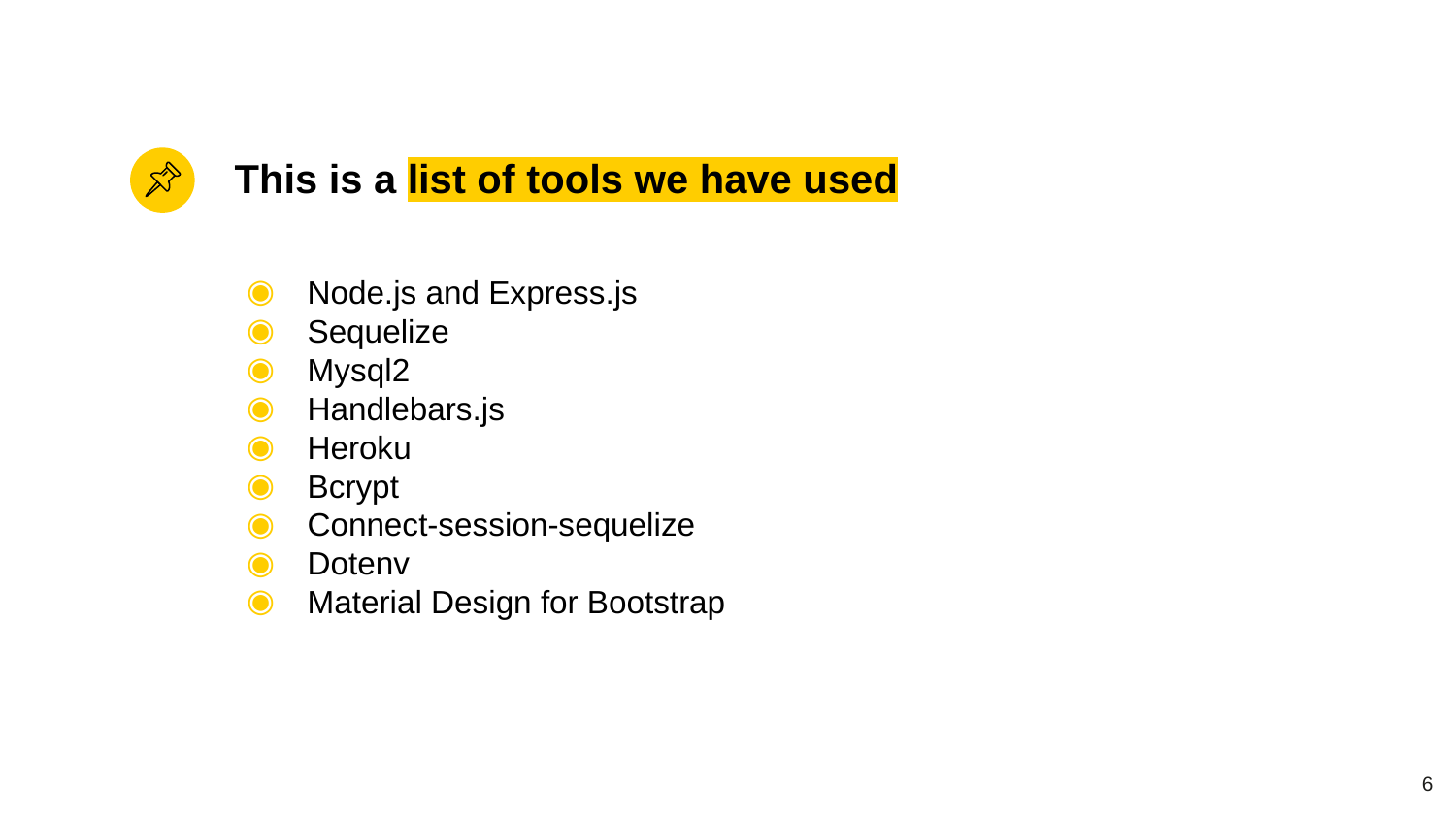

# This is a list of tools we have used

Node.js and Express.js
Sequelize
Mysql2
Handlebars.js
Heroku
Bcrypt
Connect-session-sequelize
Dotenv
Material Design for Bootstrap

6